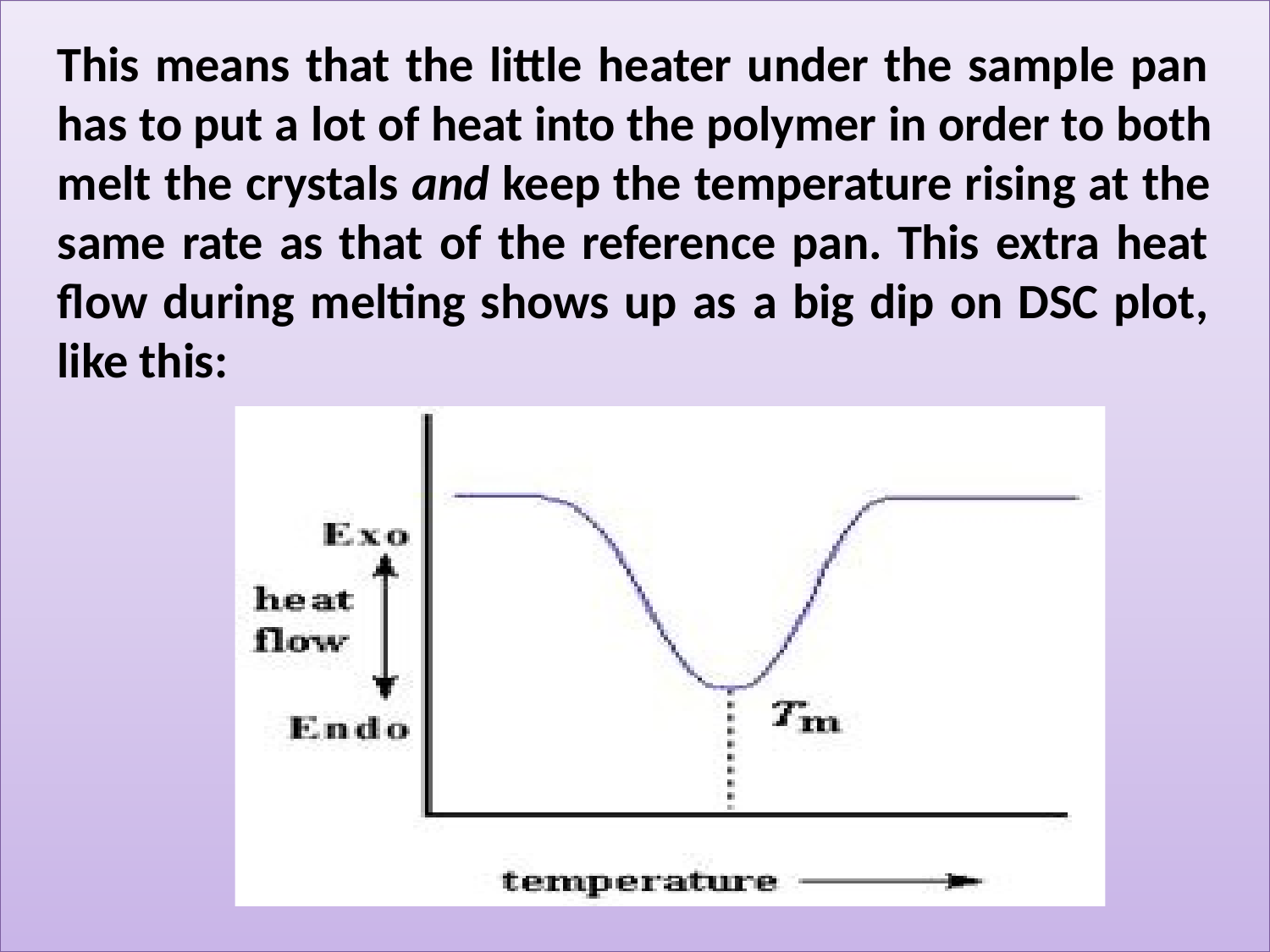

This means that the little heater under the sample pan  has to put a lot of heat into the polymer in order to both  melt the crystals and keep the temperature rising at the  same rate as that of the reference pan. This extra heat  flow during melting shows up as a big dip on DSC plot,  like this: